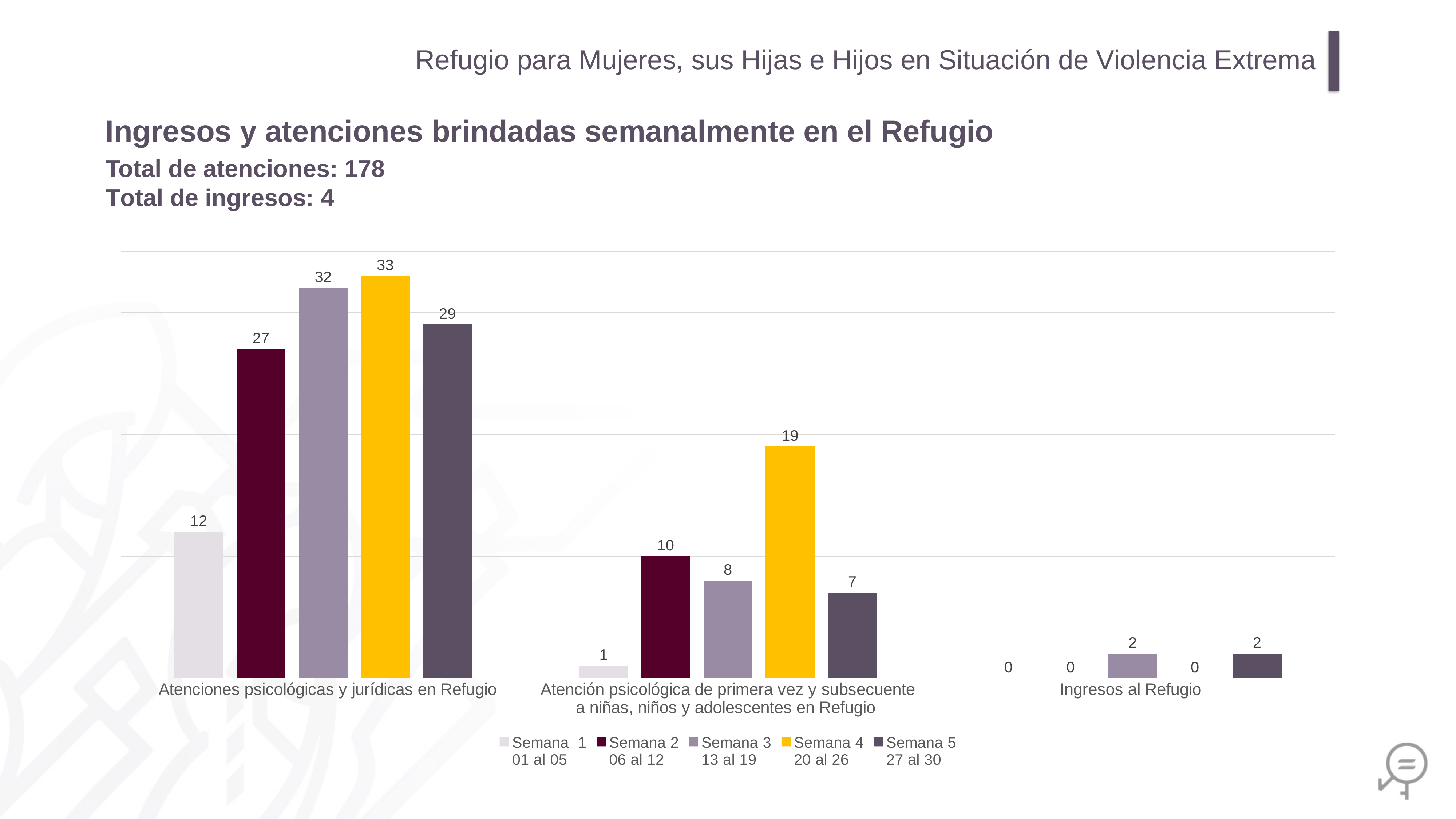

Refugio para Mujeres, sus Hijas e Hijos en Situación de Violencia Extrema
Ingresos y atenciones brindadas semanalmente en el Refugio
Total de atenciones: 178
Total de ingresos: 4

### Chart

| Category | Semana  1
01 al 05 | Semana 2
06 al 12 | Semana 3
13 al 19 | Semana 4
20 al 26 | Semana 5
27 al 30 |
|---|---|---|---|---|---|
|    Atenciones psicológicas y jurídicas en Refugio  | 12.0 | 27.0 | 32.0 | 33.0 | 29.0 |
| Atención psicológica de primera vez y subsecuente a niñas, niños y adolescentes en Refugio  | 1.0 | 10.0 | 8.0 | 19.0 | 7.0 |
| Ingresos al Refugio  | 0.0 | 0.0 | 2.0 | 0.0 | 2.0 |